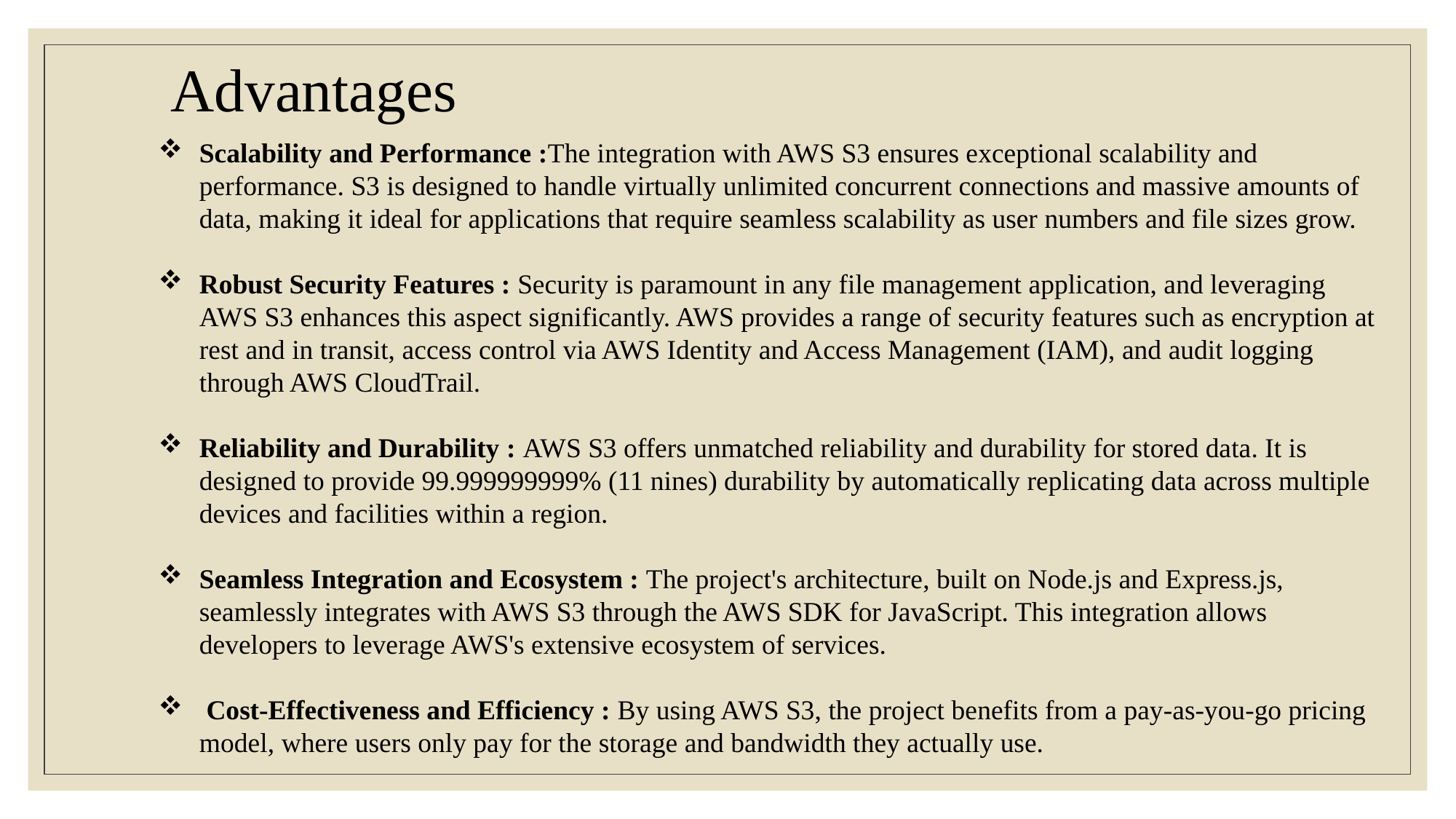

Advantages
Scalability and Performance :The integration with AWS S3 ensures exceptional scalability and performance. S3 is designed to handle virtually unlimited concurrent connections and massive amounts of data, making it ideal for applications that require seamless scalability as user numbers and file sizes grow.

Robust Security Features : Security is paramount in any file management application, and leveraging AWS S3 enhances this aspect significantly. AWS provides a range of security features such as encryption at rest and in transit, access control via AWS Identity and Access Management (IAM), and audit logging through AWS CloudTrail.

Reliability and Durability : AWS S3 offers unmatched reliability and durability for stored data. It is designed to provide 99.999999999% (11 nines) durability by automatically replicating data across multiple devices and facilities within a region.

Seamless Integration and Ecosystem : The project's architecture, built on Node.js and Express.js, seamlessly integrates with AWS S3 through the AWS SDK for JavaScript. This integration allows developers to leverage AWS's extensive ecosystem of services.

 Cost-Effectiveness and Efficiency : By using AWS S3, the project benefits from a pay-as-you-go pricing model, where users only pay for the storage and bandwidth they actually use.